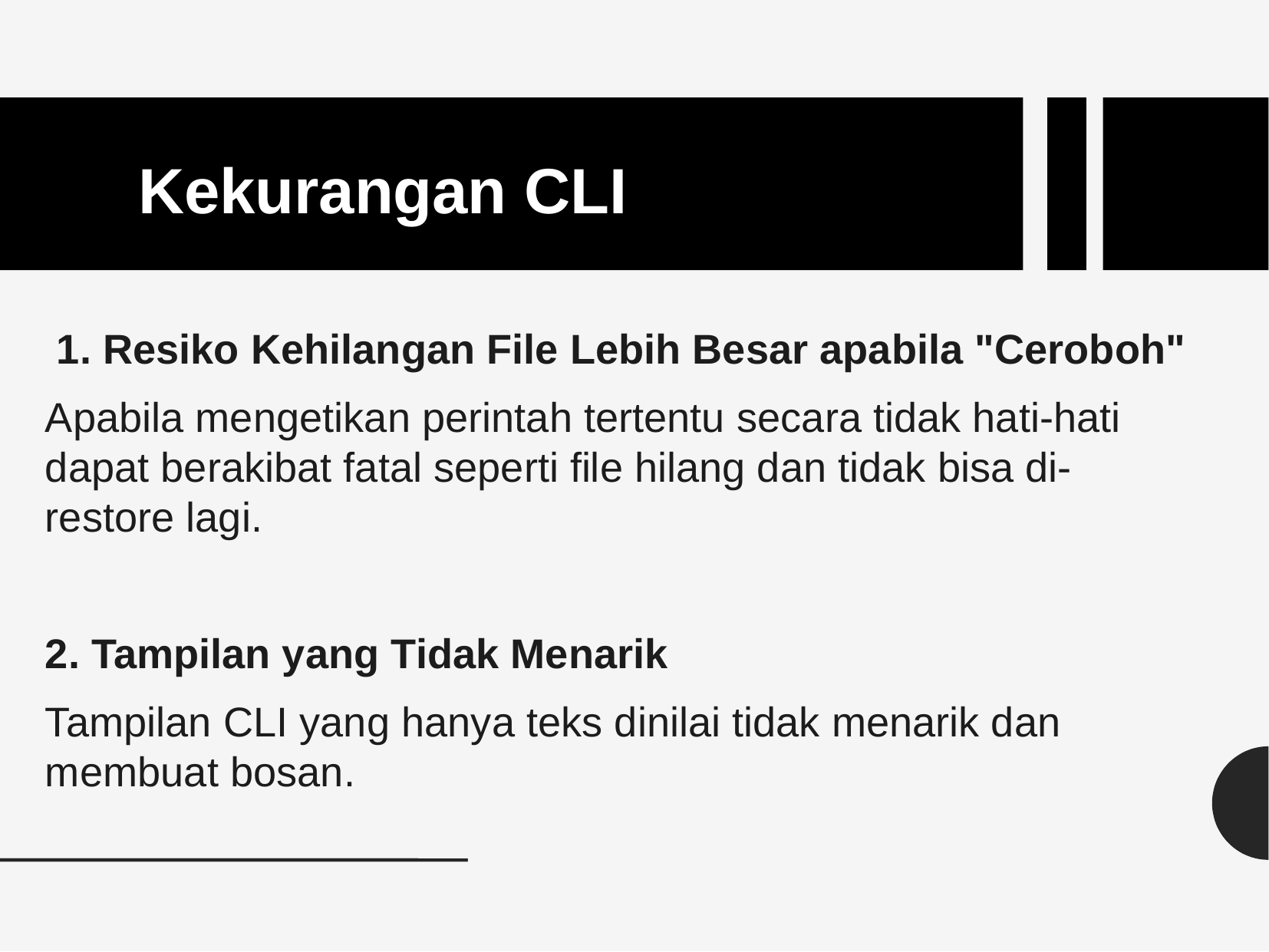

Kekurangan CLI
 1. Resiko Kehilangan File Lebih Besar apabila "Ceroboh"
Apabila mengetikan perintah tertentu secara tidak hati-hati dapat berakibat fatal seperti file hilang dan tidak bisa di-restore lagi.

2. Tampilan yang Tidak Menarik
Tampilan CLI yang hanya teks dinilai tidak menarik dan membuat bosan.